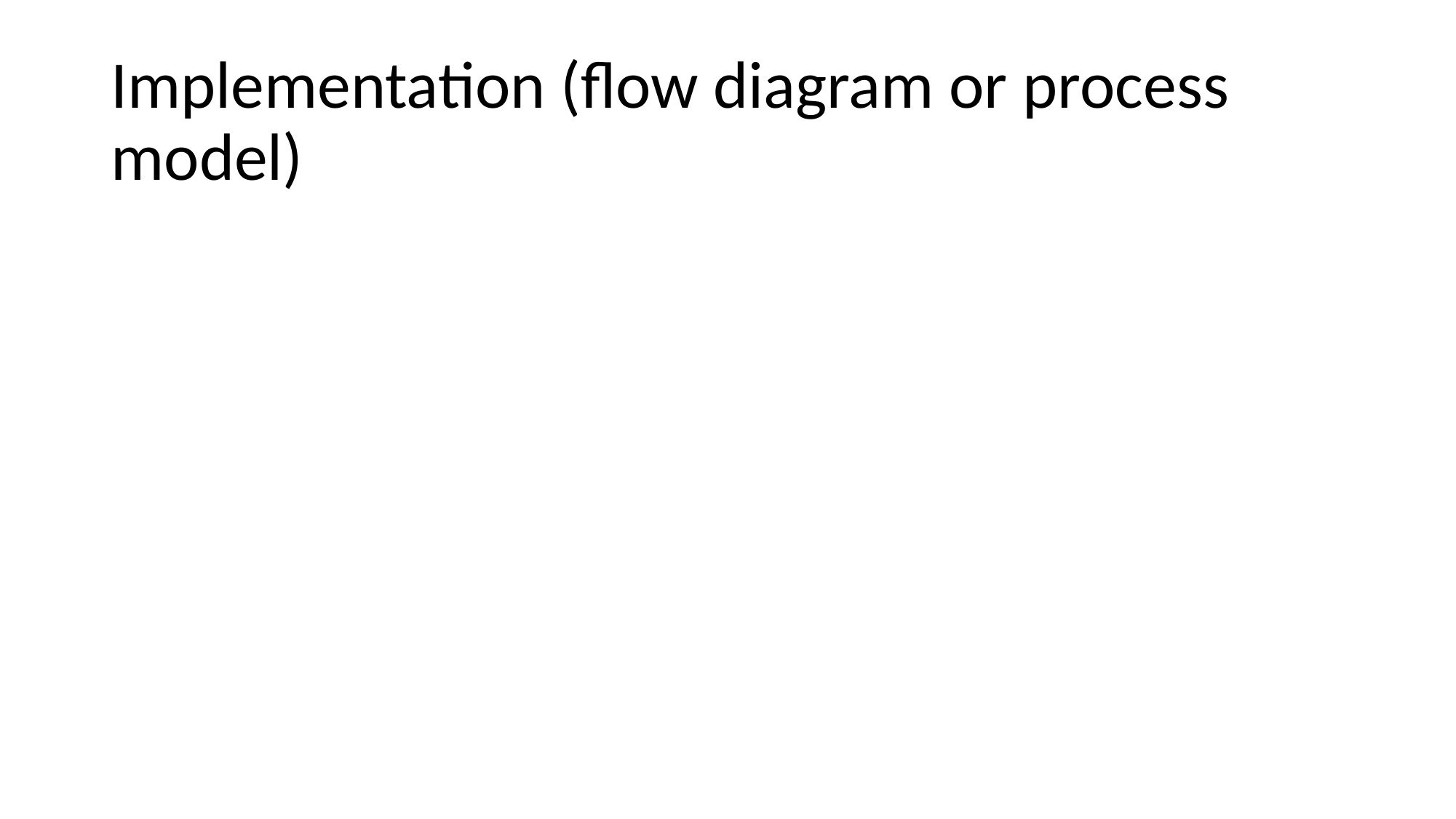

# Implementation (flow diagram or process model)